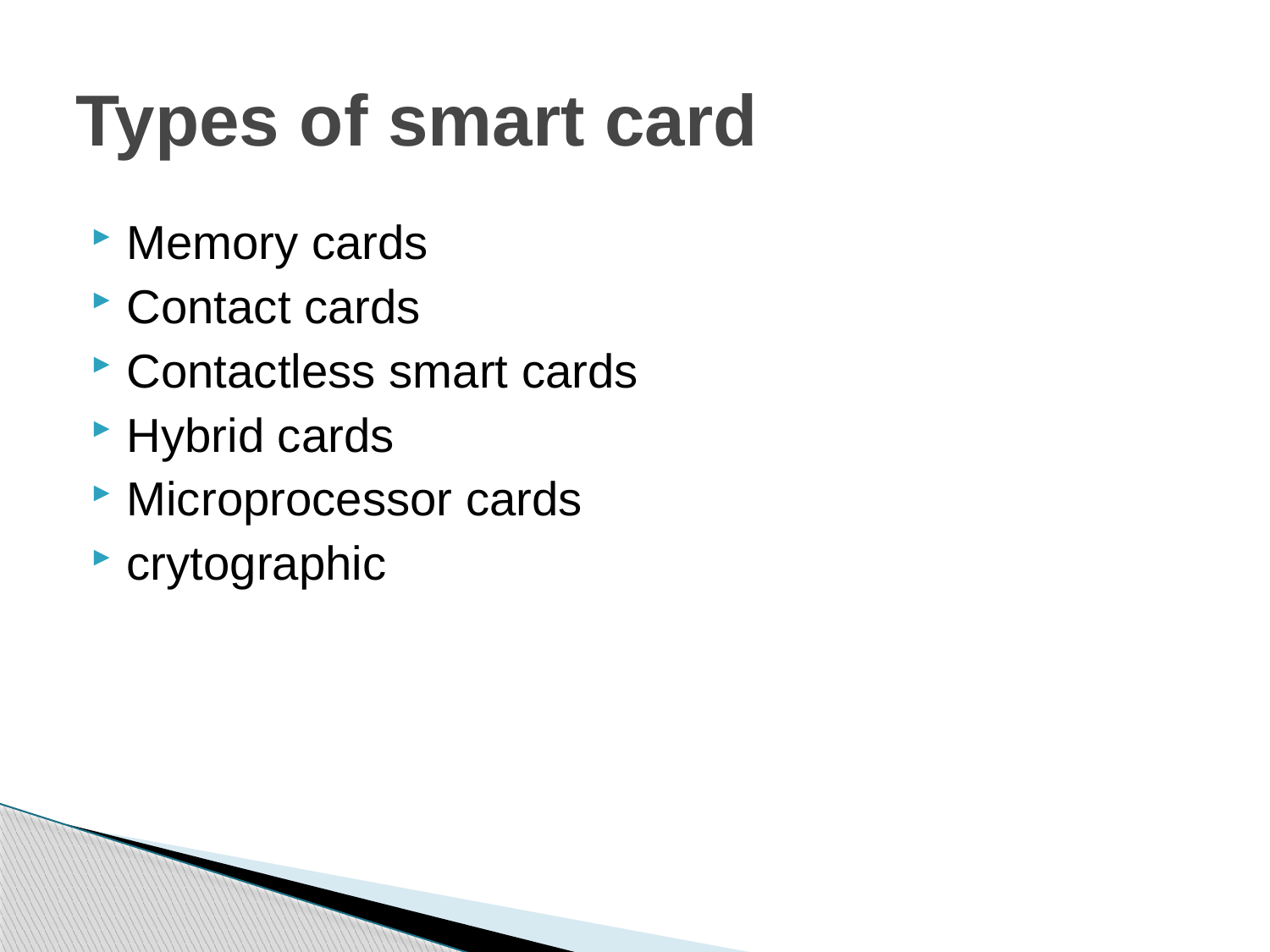

# Types of smart card
Memory cards
Contact cards
Contactless smart cards
Hybrid cards
Microprocessor cards
crytographic